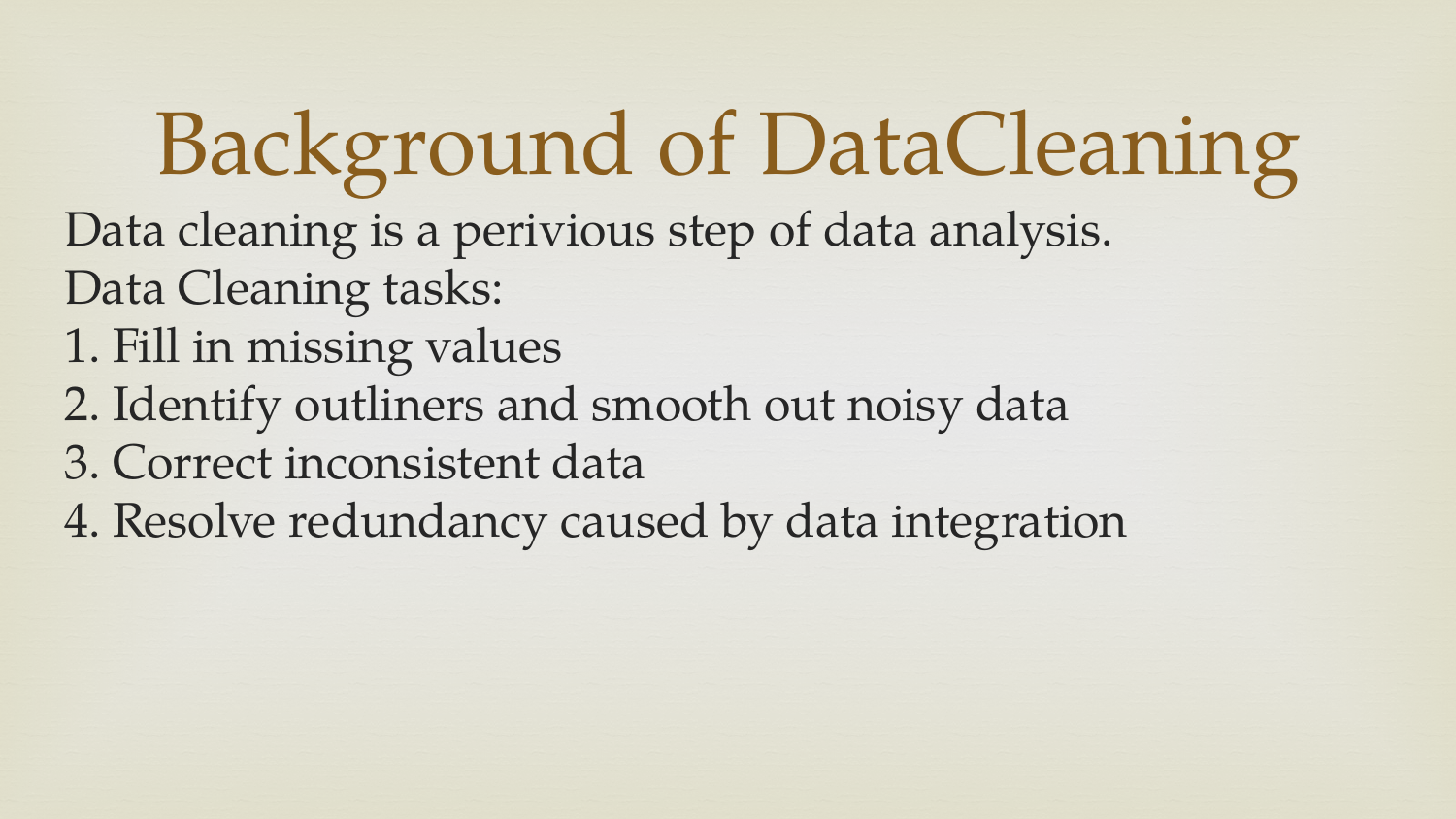

# Background of DataCleaning
Data cleaning is a perivious step of data analysis.
Data Cleaning tasks:
1. Fill in missing values
2. Identify outliners and smooth out noisy data
3. Correct inconsistent data
4. Resolve redundancy caused by data integration